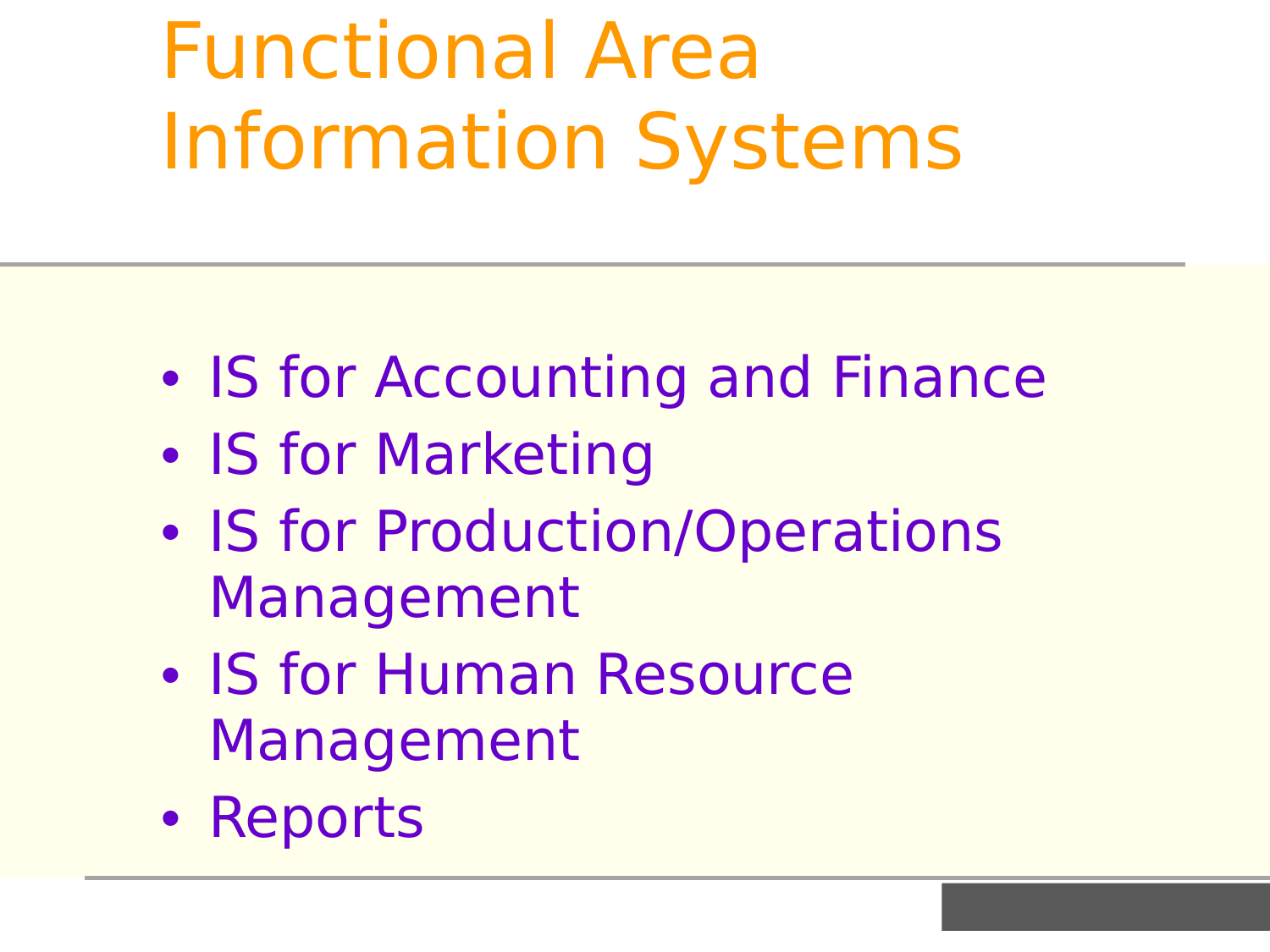

Functional Area Information Systems
IS for Accounting and Finance
IS for Marketing
IS for Production/Operations Management
IS for Human Resource Management
Reports